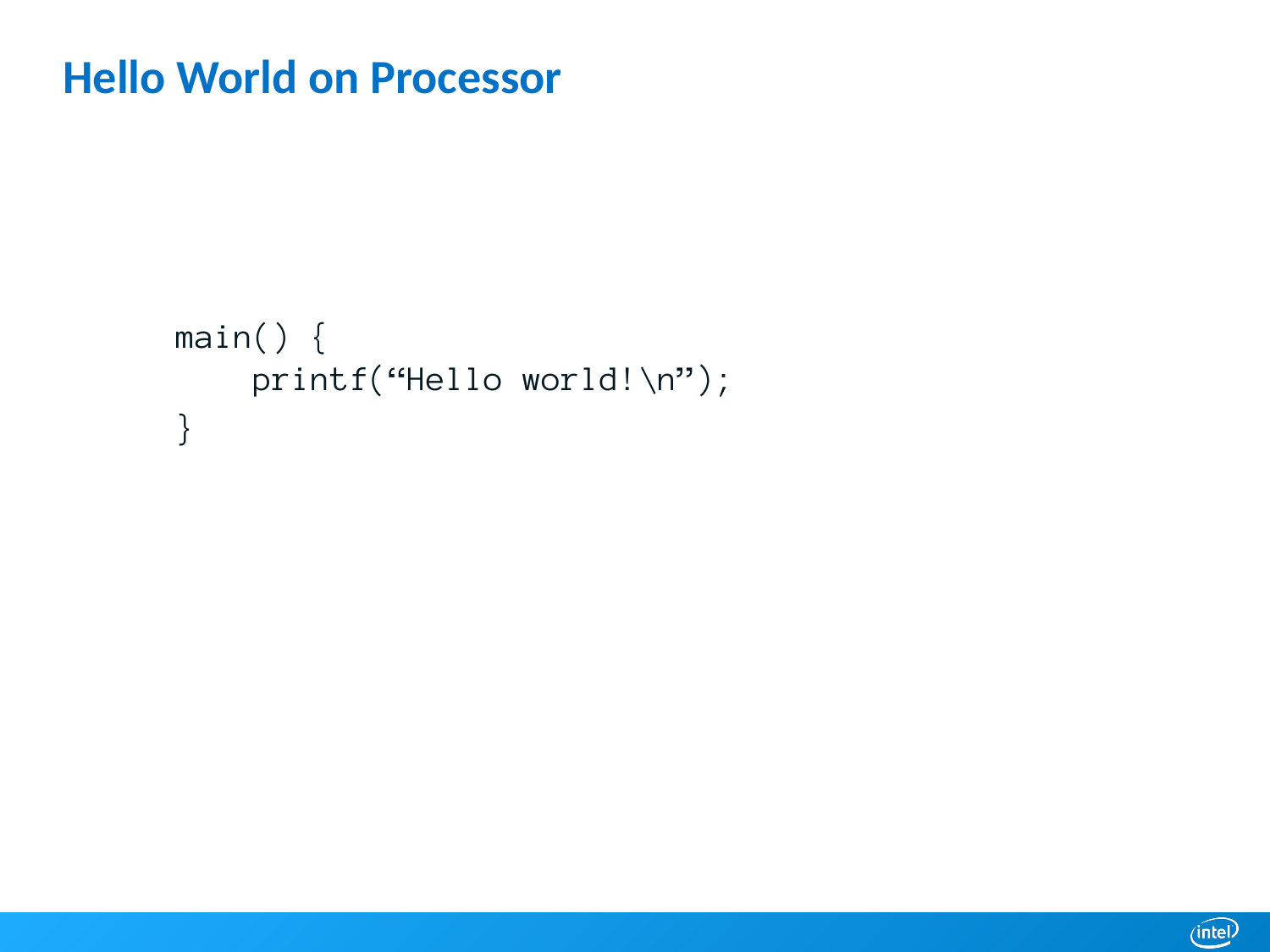

# Hello World on Processor

main() {
    printf(“Hello world!\n”);
}